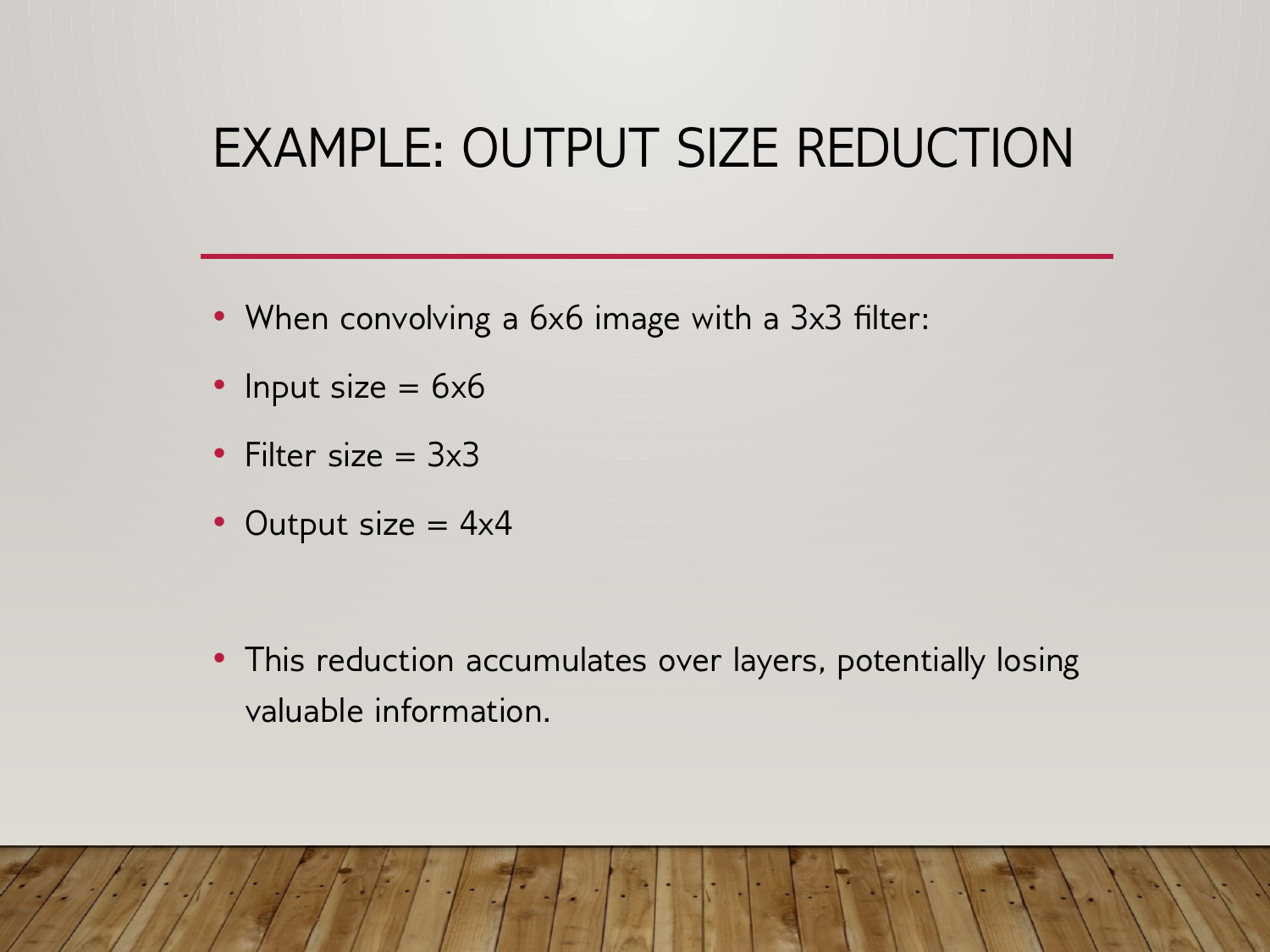

# Example: Output Size Reduction
When convolving a 6x6 image with a 3x3 filter:
Input size = 6x6
Filter size = 3x3
Output size = 4x4

This reduction accumulates over layers, potentially losing valuable information.